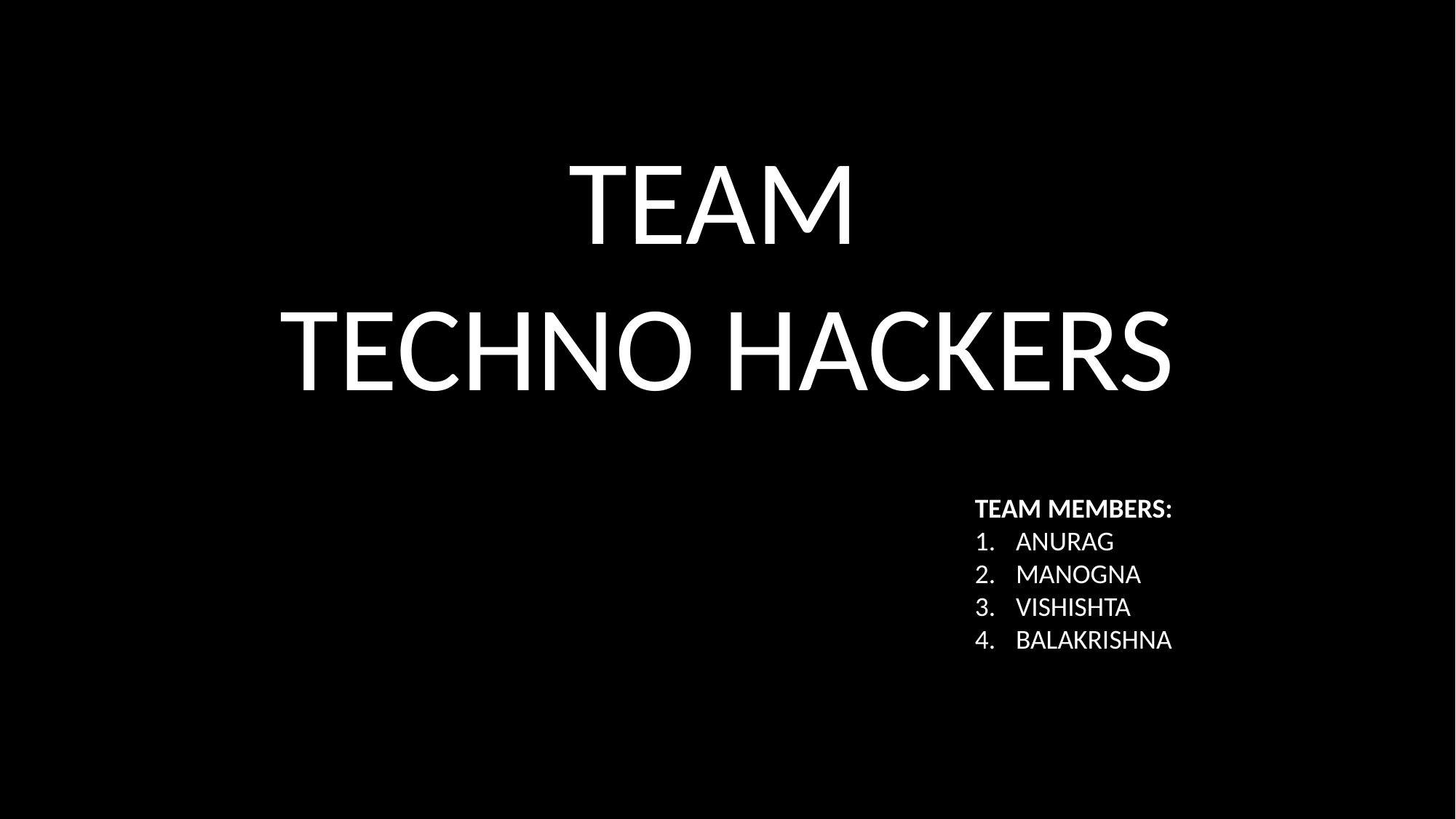

TEAM
 TECHNO HACKERS
# TEAM TECHNO HACKERS Anurag
TEAM MEMBERS:
ANURAG
MANOGNA
VISHISHTA
BALAKRISHNA